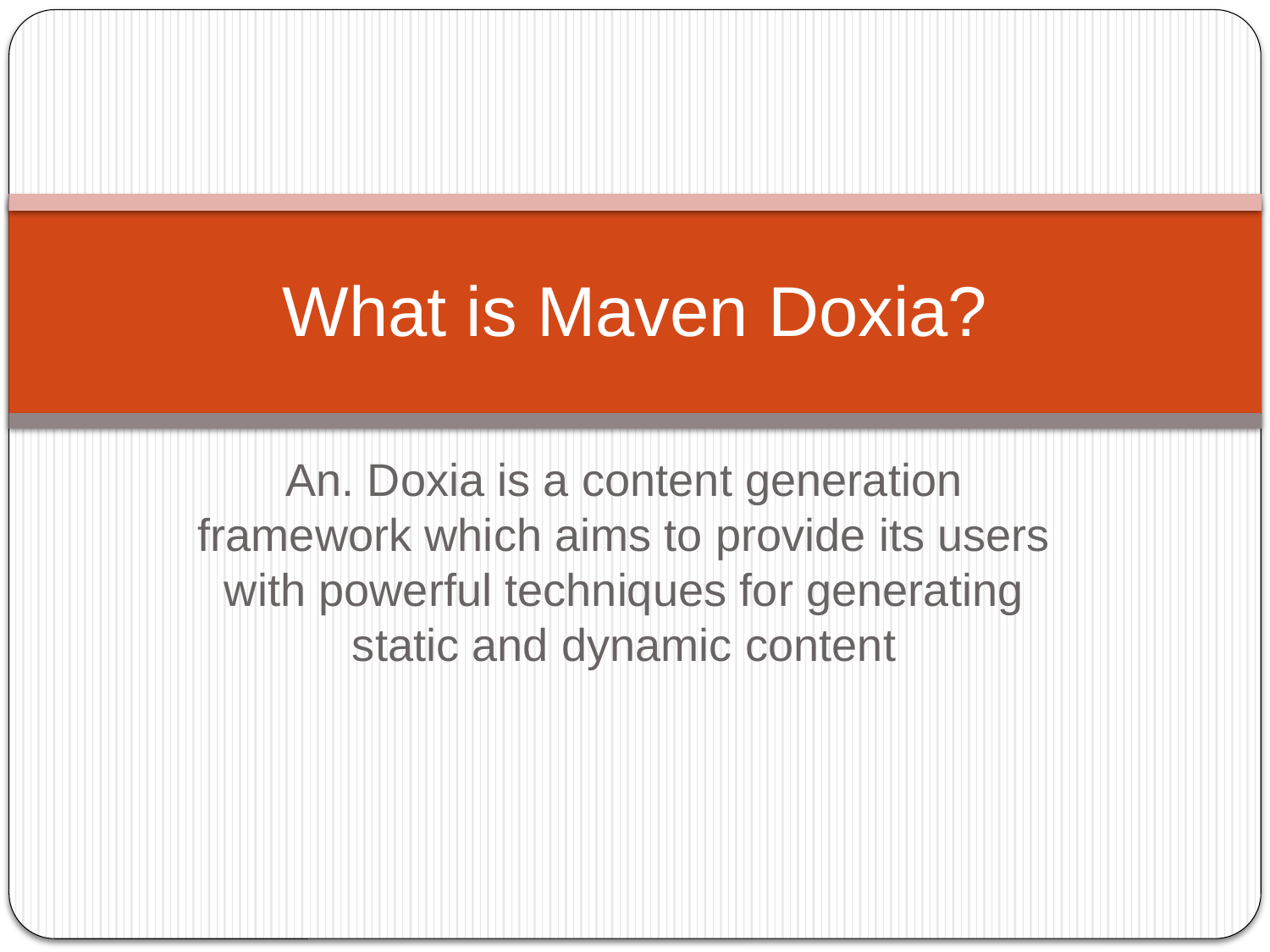

# What is Maven Doxia?
An. Doxia is a content generation framework which aims to provide its users with powerful techniques for generating static and dynamic content